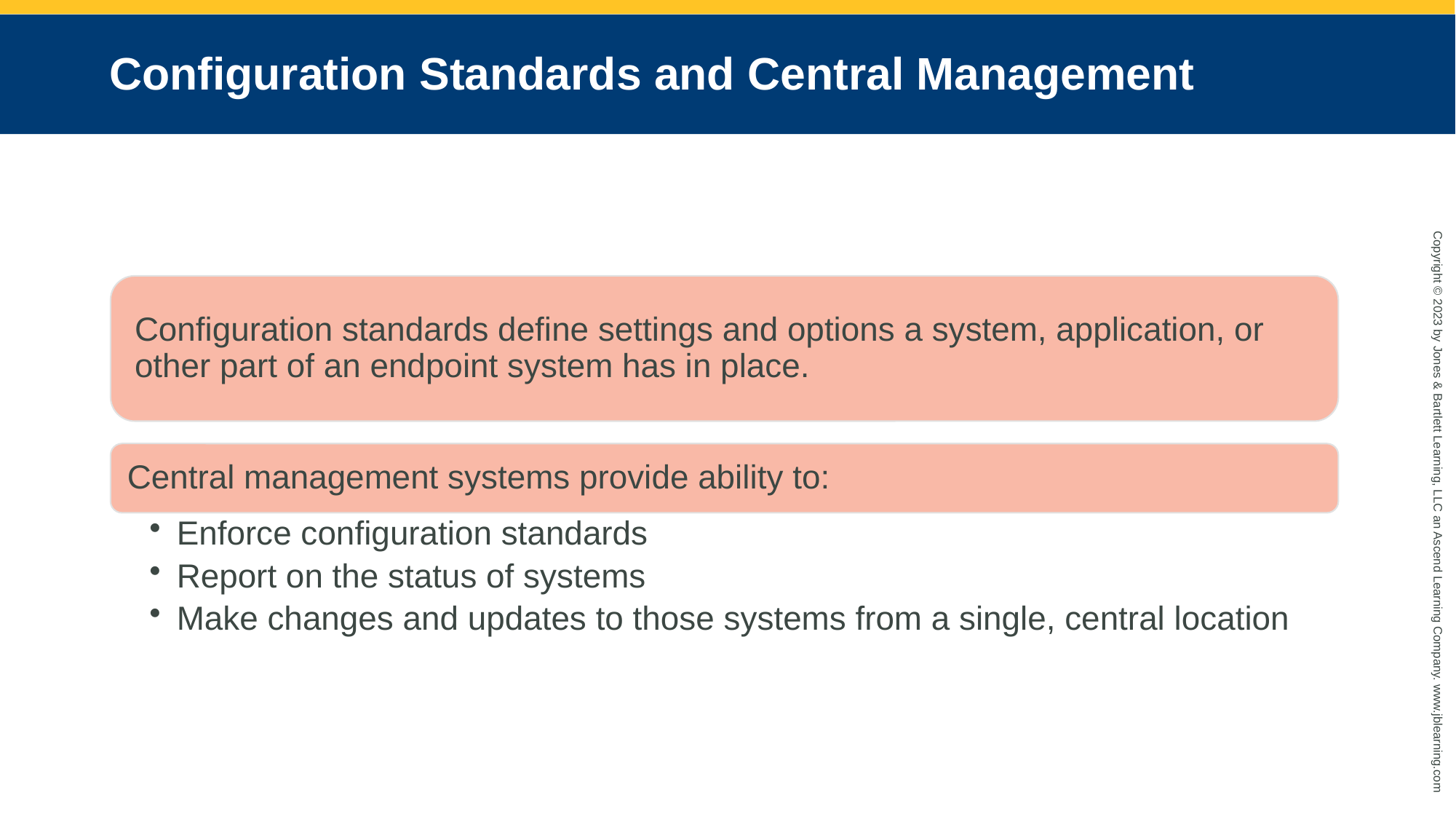

# Configuration Standards and Central Management
Configuration standards define settings and options a system, application, or other part of an endpoint system has in place.
Central management systems provide ability to:
Enforce configuration standards
Report on the status of systems
Make changes and updates to those systems from a single, central location